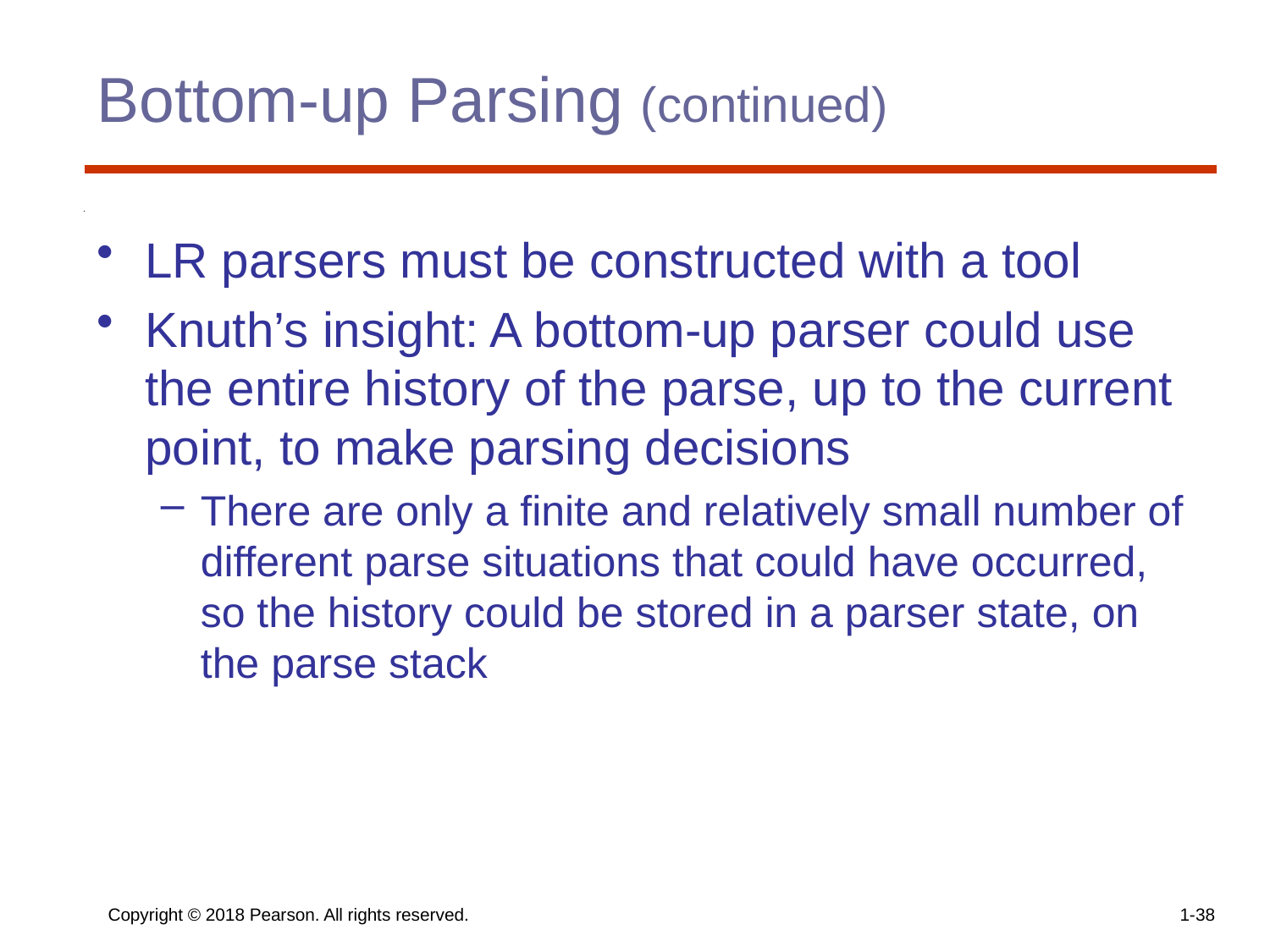

# Bottom-up Parsing (continued)
LR parsers must be constructed with a tool
Knuth’s insight: A bottom-up parser could use the entire history of the parse, up to the current point, to make parsing decisions
There are only a finite and relatively small number of different parse situations that could have occurred, so the history could be stored in a parser state, on the parse stack
Copyright © 2018 Pearson. All rights reserved.
1-38